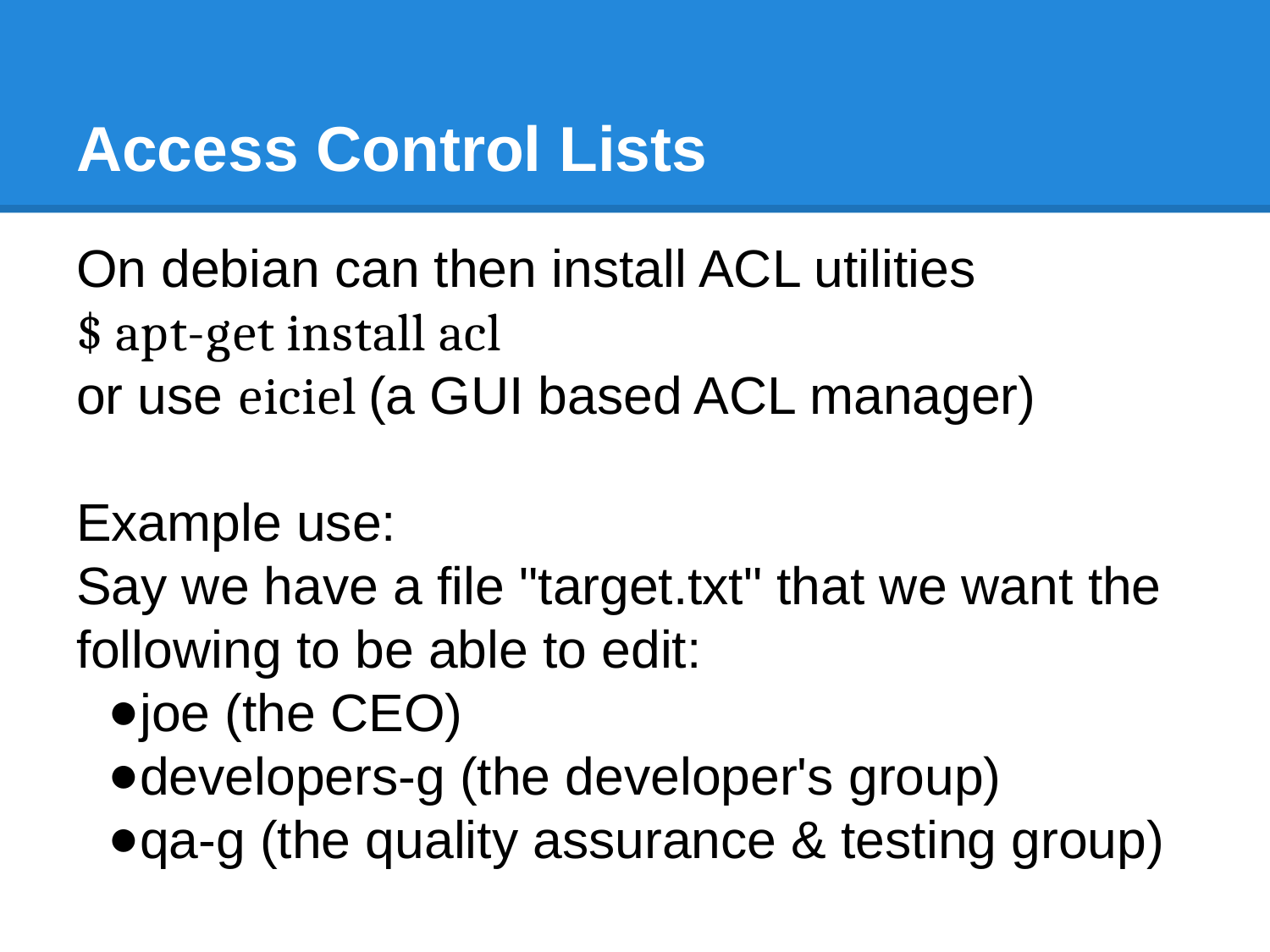

# Access Control Lists
On debian can then install ACL utilities
$ apt-get install acl
or use eiciel (a GUI based ACL manager)

Example use:
Say we have a file "target.txt" that we want the following to be able to edit:
joe (the CEO)
developers-g (the developer's group)
qa-g (the quality assurance & testing group)